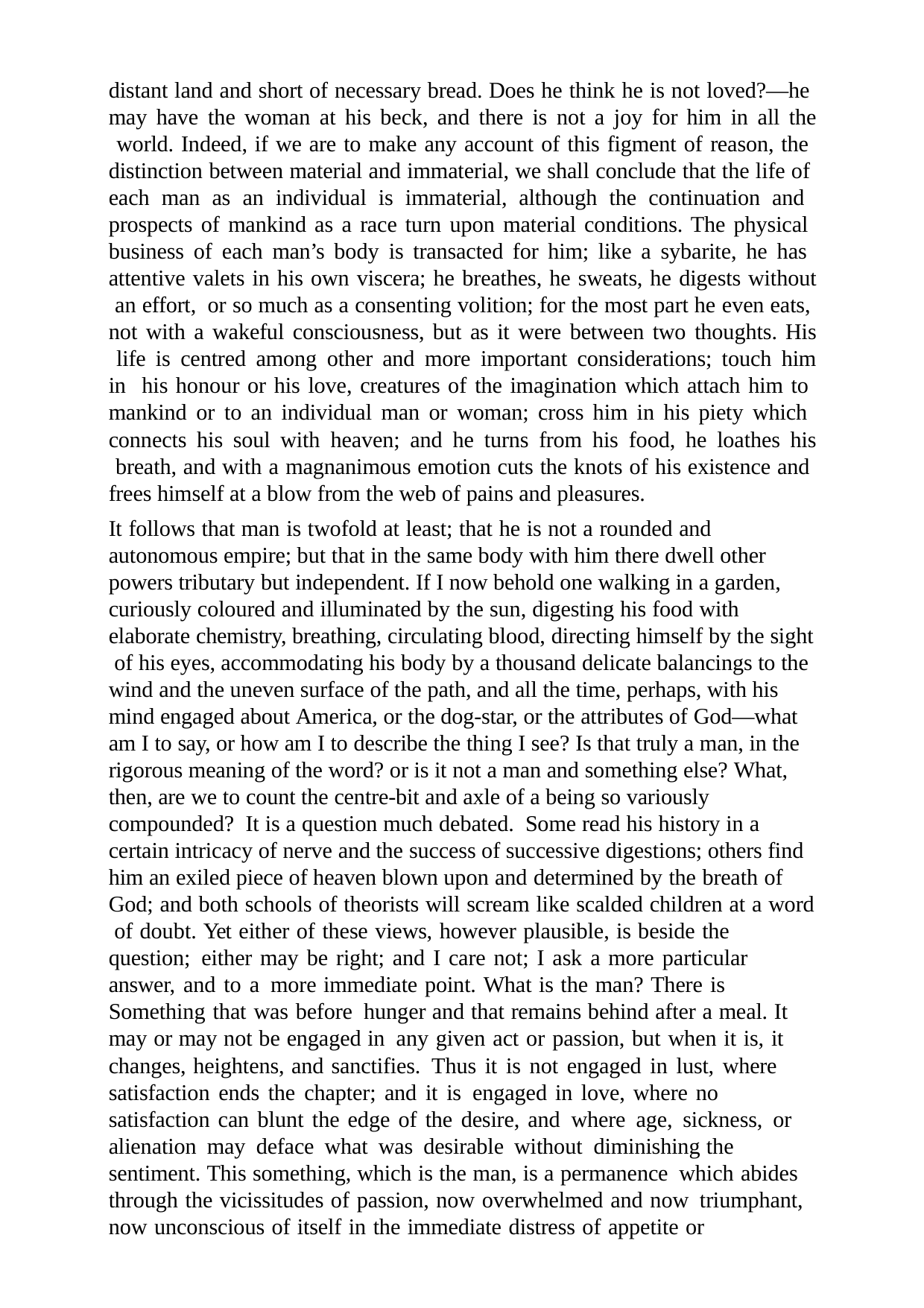

distant land and short of necessary bread. Does he think he is not loved?—he  may have the woman at his beck, and there is not a joy for him in all the  world. Indeed, if we are to make any account of this figment of reason, the  distinction between material and immaterial, we shall conclude that the life of  each man as an individual is immaterial, although the continuation and  prospects of mankind as a race turn upon material conditions. The physical  business of each man’s body is transacted for him; like a sybarite, he has  attentive valets in his own viscera; he breathes, he sweats, he digests without  an effort, or so much as a consenting volition; for the most part he even eats,  not with a wakeful consciousness, but as it were between two thoughts. His  life is centred among other and more important considerations; touch him in  his honour or his love, creatures of the imagination which attach him to  mankind or to an individual man or woman; cross him in his piety which  connects his soul with heaven; and he turns from his food, he loathes his  breath, and with a magnanimous emotion cuts the knots of his existence and  frees himself at a blow from the web of pains and pleasures.
It follows that man is twofold at least; that he is not a rounded and  autonomous empire; but that in the same body with him there dwell other  powers tributary but independent. If I now behold one walking in a garden,  curiously coloured and illuminated by the sun, digesting his food with  elaborate chemistry, breathing, circulating blood, directing himself by the sight  of his eyes, accommodating his body by a thousand delicate balancings to the  wind and the uneven surface of the path, and all the time, perhaps, with his  mind engaged about America, or the dog-star, or the attributes of God—what  am I to say, or how am I to describe the thing I see? Is that truly a man, in the  rigorous meaning of the word? or is it not a man and something else? What,  then, are we to count the centre-bit and axle of a being so variously  compounded? It is a question much debated. Some read his history in a  certain intricacy of nerve and the success of successive digestions; others find  him an exiled piece of heaven blown upon and determined by the breath of  God; and both schools of theorists will scream like scalded children at a word  of doubt. Yet either of these views, however plausible, is beside the question;  either may be right; and I care not; I ask a more particular answer, and to a  more immediate point. What is the man? There is Something that was before  hunger and that remains behind after a meal. It may or may not be engaged in  any given act or passion, but when it is, it changes, heightens, and sanctifies.  Thus it is not engaged in lust, where satisfaction ends the chapter; and it is  engaged in love, where no satisfaction can blunt the edge of the desire, and  where age, sickness, or alienation may deface what was desirable without  diminishing the sentiment. This something, which is the man, is a permanence  which abides through the vicissitudes of passion, now overwhelmed and now  triumphant, now unconscious of itself in the immediate distress of appetite or